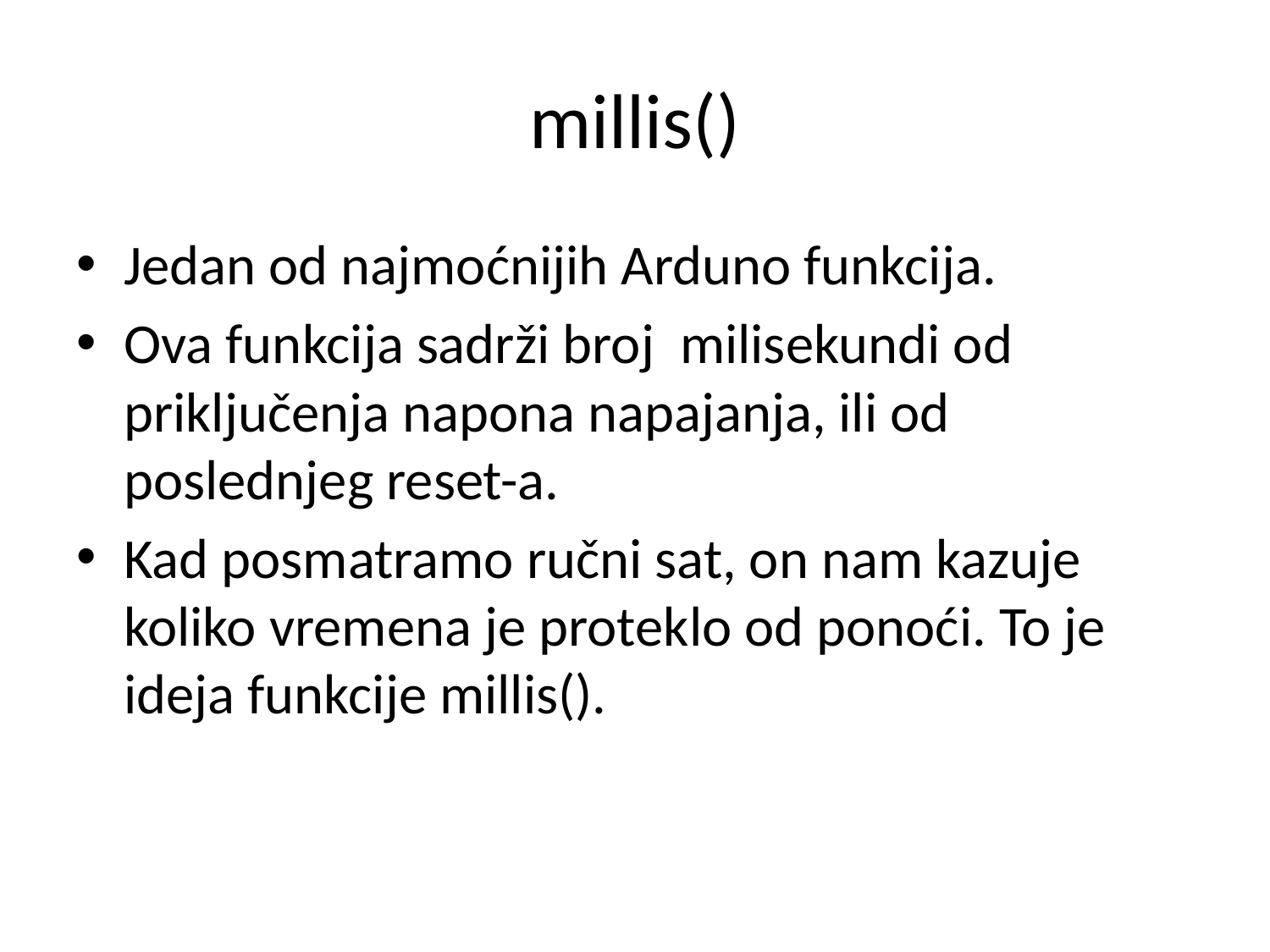

# millis()
Jedan od najmoćnijih Arduno funkcija.
Ova funkcija sadrži broj  milisekundi od priključenja napona napajanja, ili od poslednjeg reset-a.
Kad posmatramo ručni sat, on nam kazuje koliko vremena je proteklo od ponoći. To je ideja funkcije millis().